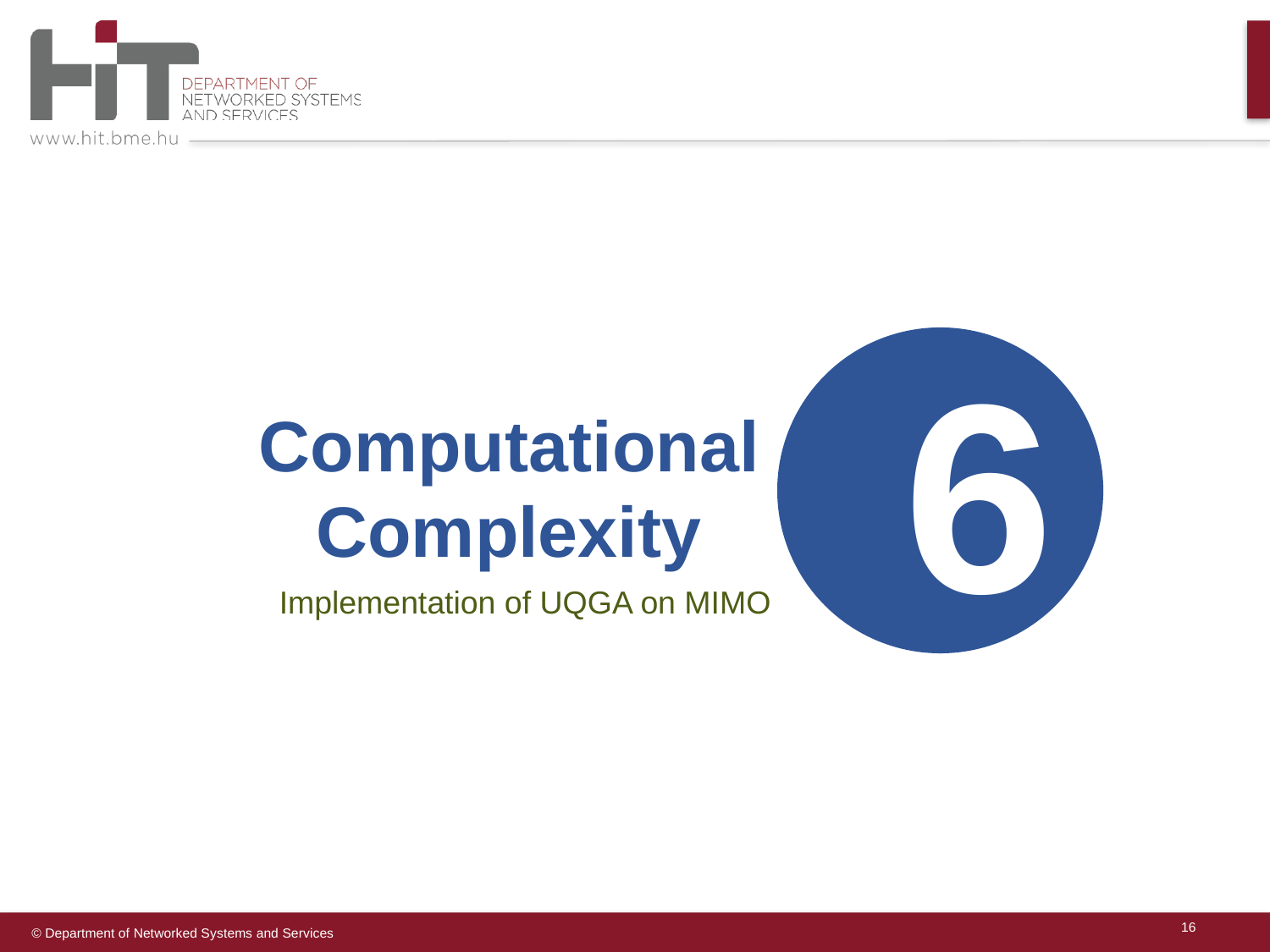

6

Computational Complexity
Implementation of UQGA on MIMO